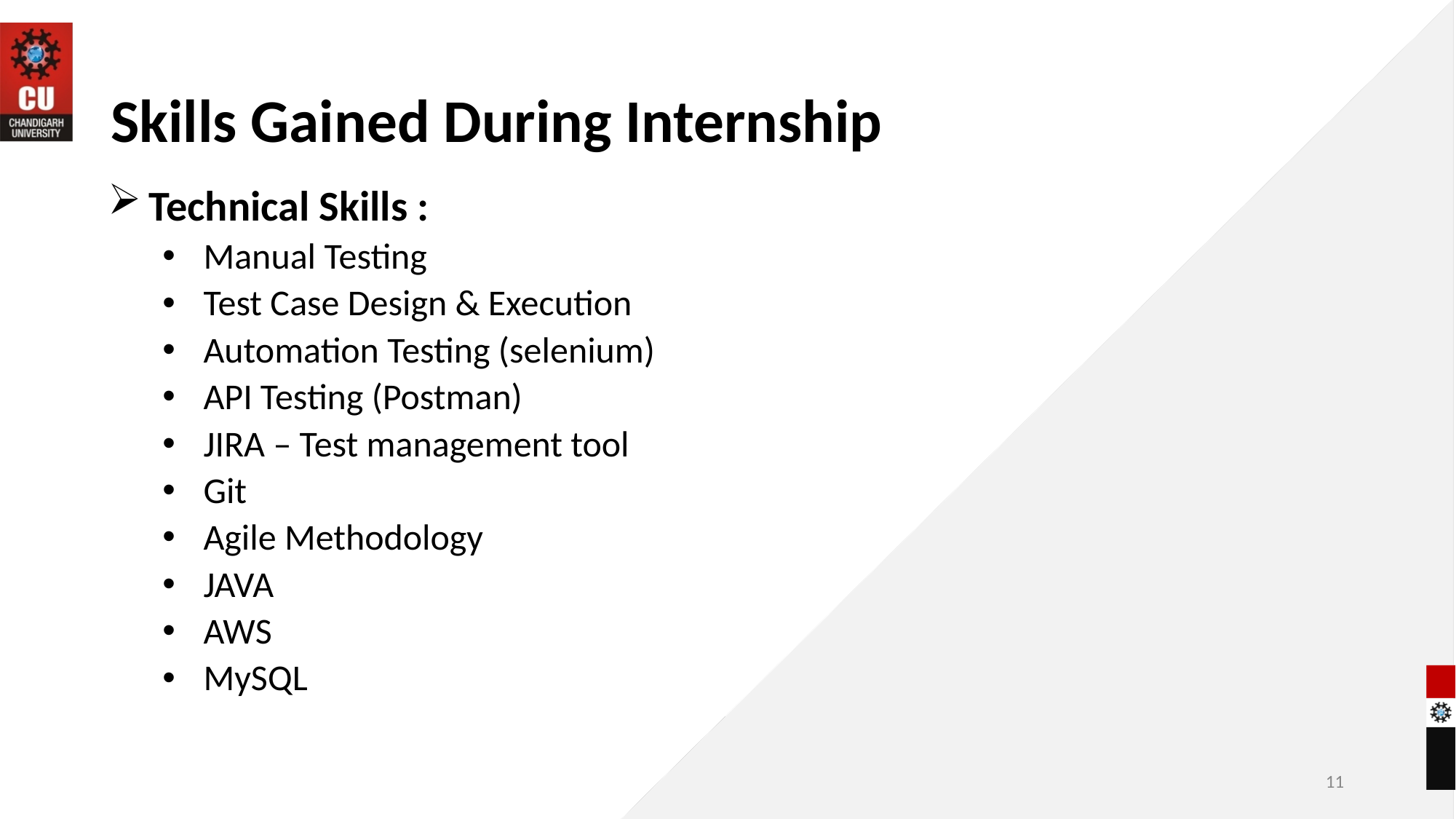

# Skills Gained During Internship
Technical Skills :
Manual Testing
Test Case Design & Execution
Automation Testing (selenium)
API Testing (Postman)
JIRA – Test management tool
Git
Agile Methodology
JAVA
AWS
MySQL

11